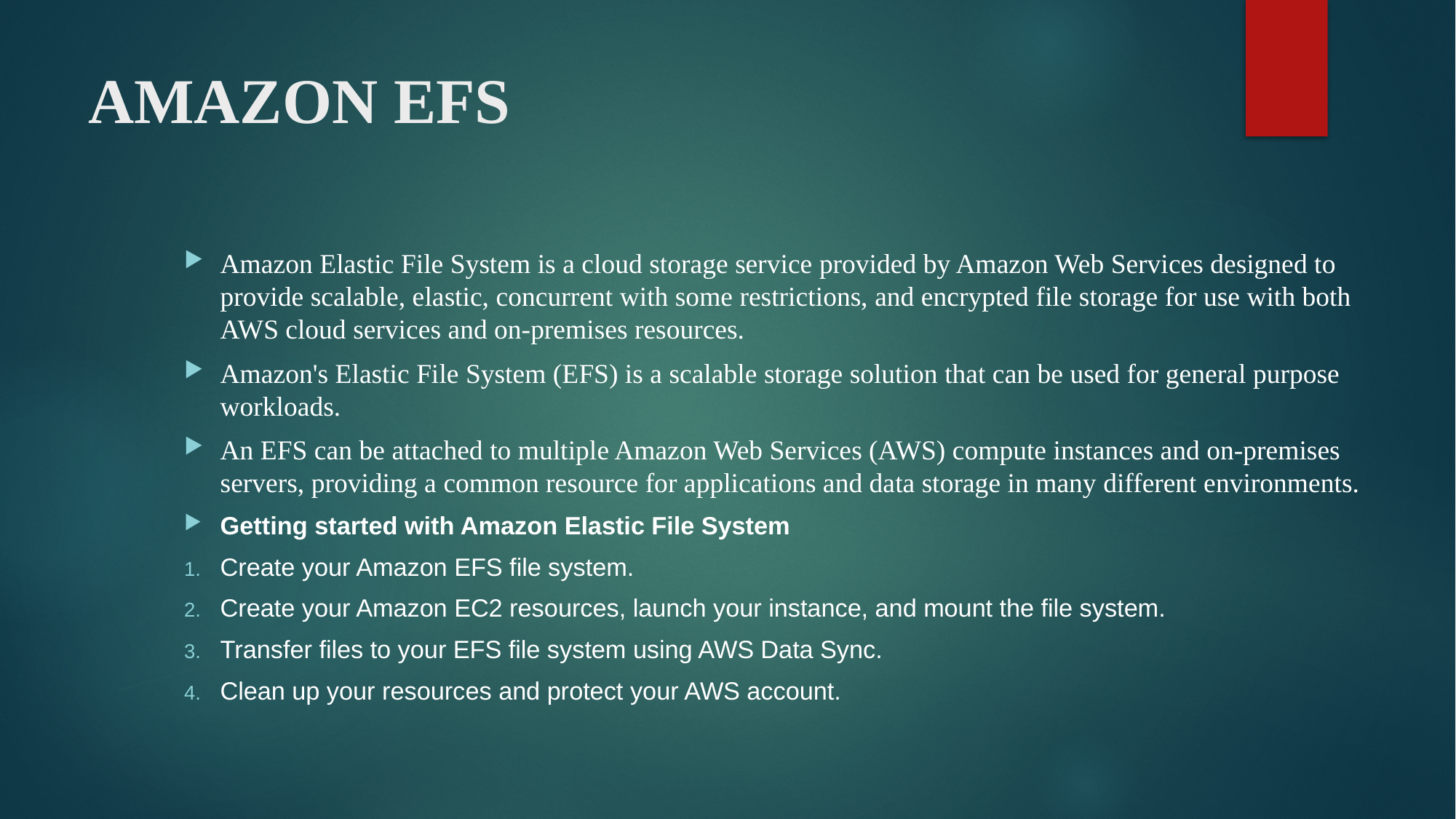

# AMAZON EFS
Amazon Elastic File System is a cloud storage service provided by Amazon Web Services designed to provide scalable, elastic, concurrent with some restrictions, and encrypted file storage for use with both AWS cloud services and on-premises resources.
Amazon's Elastic File System (EFS) is a scalable storage solution that can be used for general purpose workloads.
An EFS can be attached to multiple Amazon Web Services (AWS) compute instances and on-premises servers, providing a common resource for applications and data storage in many different environments.
Getting started with Amazon Elastic File System
Create your Amazon EFS file system.
Create your Amazon EC2 resources, launch your instance, and mount the file system.
Transfer files to your EFS file system using AWS Data Sync.
Clean up your resources and protect your AWS account.